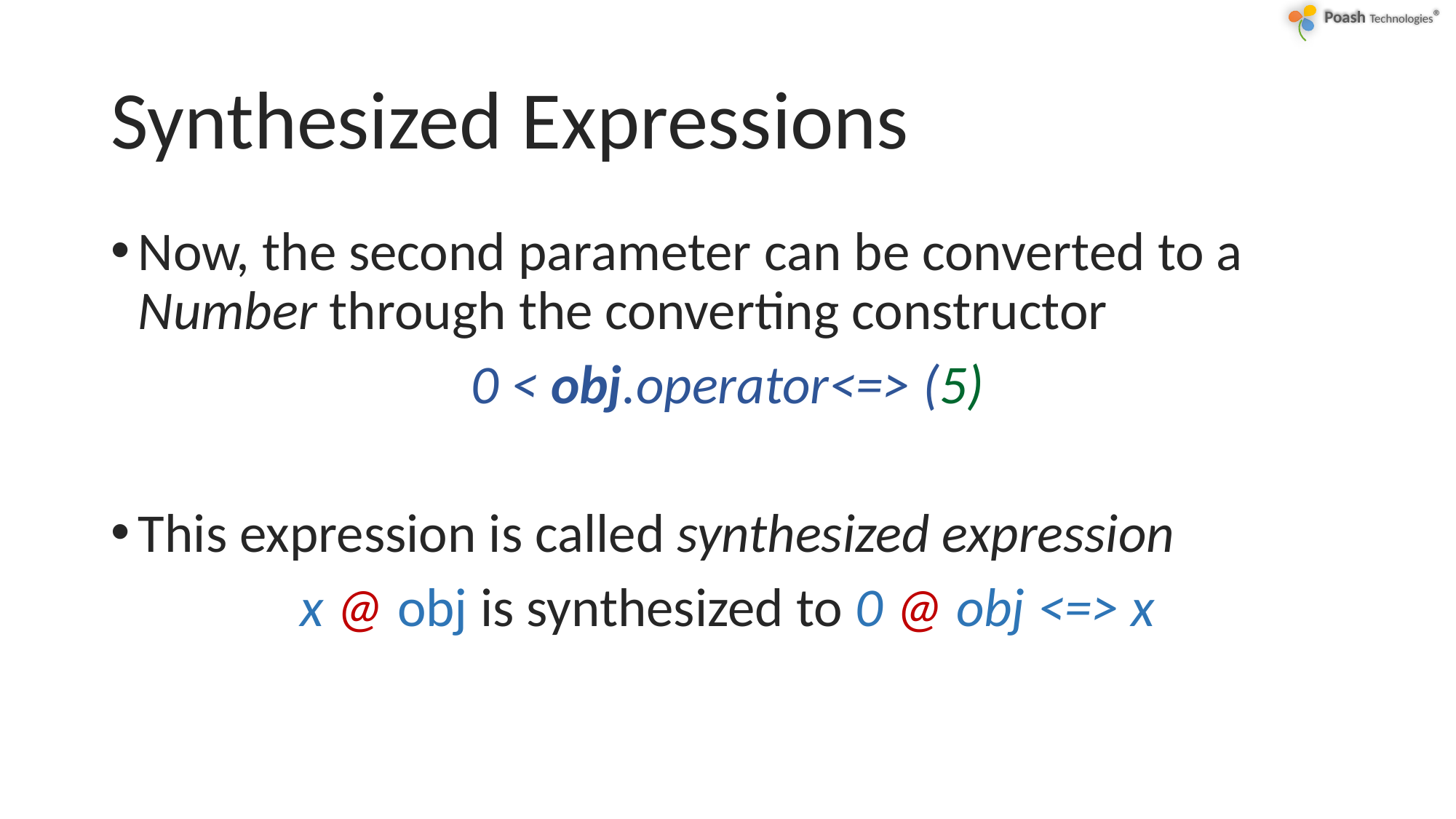

# Synthesized Expressions
Now, the second parameter can be converted to a Number through the converting constructor
0 < obj.operator<=> (5)

This expression is called synthesized expression
x @ obj is synthesized to 0 @ obj <=> x